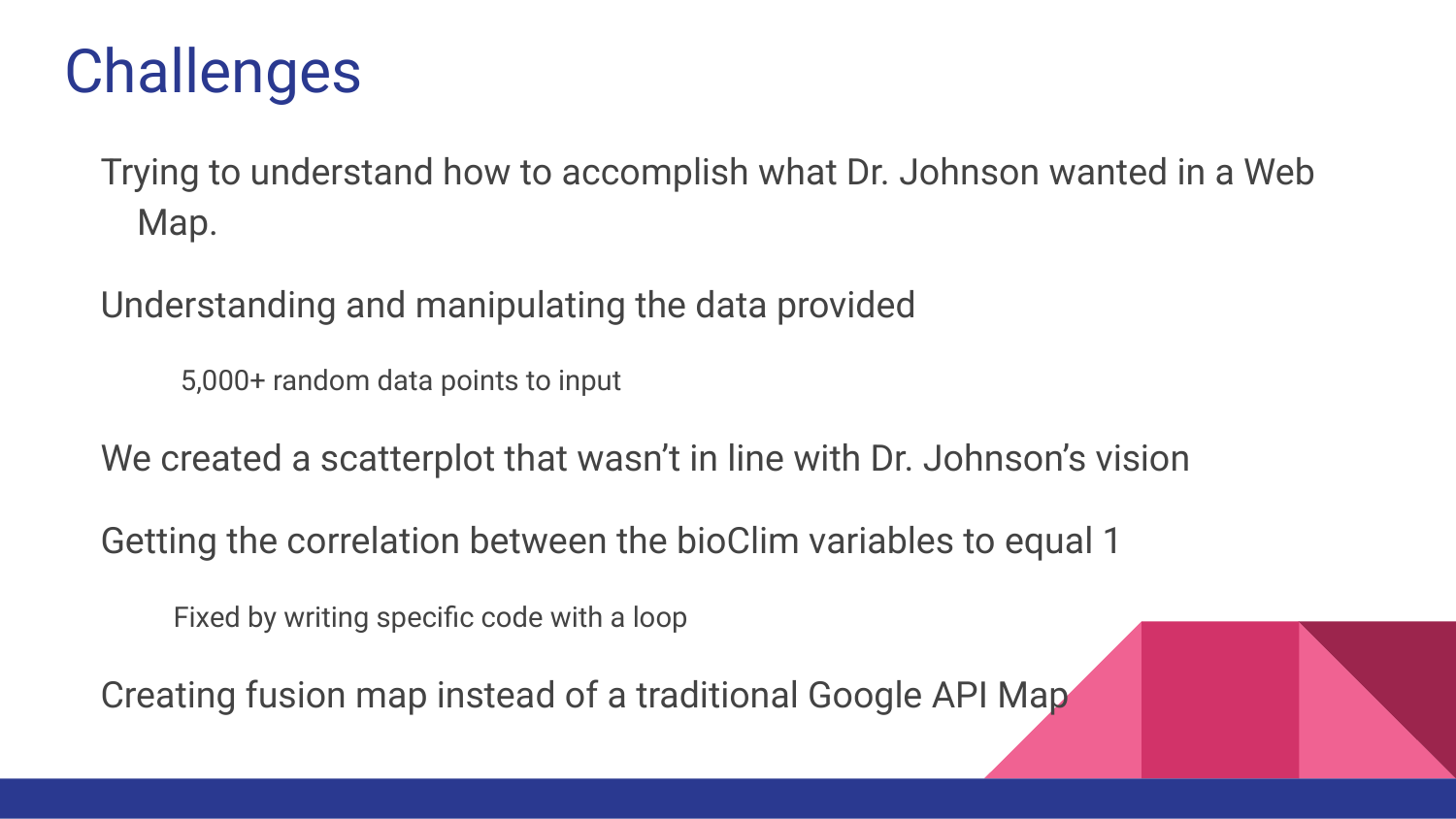

# Challenges
Trying to understand how to accomplish what Dr. Johnson wanted in a Web Map.
Understanding and manipulating the data provided
 5,000+ random data points to input
We created a scatterplot that wasn’t in line with Dr. Johnson’s vision
Getting the correlation between the bioClim variables to equal 1
Fixed by writing specific code with a loop
Creating fusion map instead of a traditional Google API Map